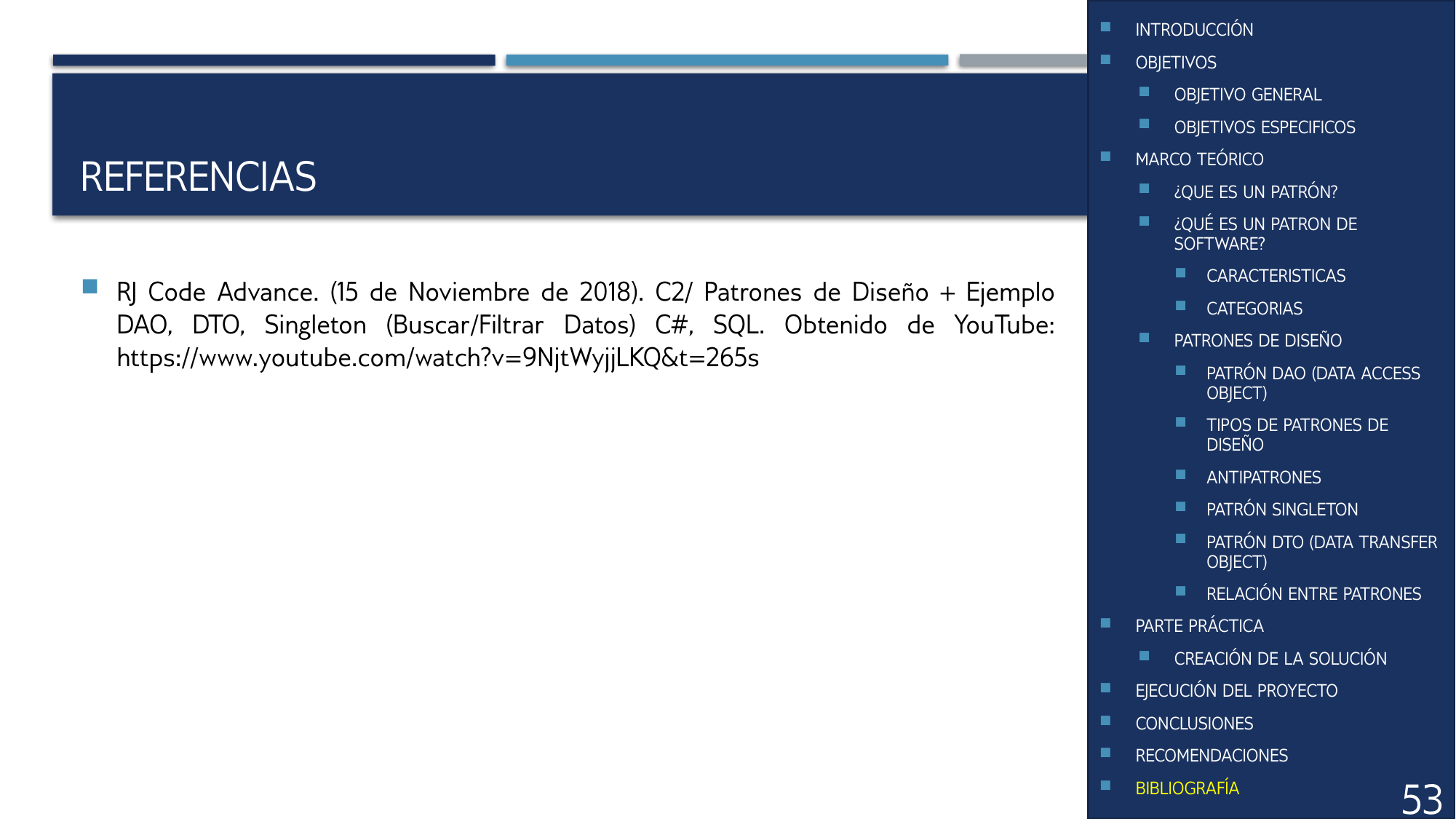

INTRODUCCIÓN
OBJETIVOS
OBJETIVO GENERAL
OBJETIVOS ESPECIFICOS
MARCO TEÓRICO
¿QUE ES UN PATRÓN?
¿QUÉ ES UN PATRON DE SOFTWARE?
CARACTERISTICAS
CATEGORIAS
PATRONES DE DISEÑO
PATRÓN DAO (DATA ACCESS OBJECT)
TIPOS DE PATRONES DE DISEÑO
ANTIPATRONES
PATRÓN SINGLETON
PATRÓN DTO (DATA TRANSFER OBJECT)
RELACIÓN ENTRE PATRONES
PARTE PRÁCTICA
CREACIÓN DE LA SOLUCIÓN
EJECUCIÓN DEL PROYECTO
CONCLUSIONES
RECOMENDACIONES
BIBLIOGRAFÍA
# REFERENCIAS
RJ Code Advance. (15 de Noviembre de 2018). C2/ Patrones de Diseño + Ejemplo DAO, DTO, Singleton (Buscar/Filtrar Datos) C#, SQL. Obtenido de YouTube: https://www.youtube.com/watch?v=9NjtWyjjLKQ&t=265s
53
36
39
53